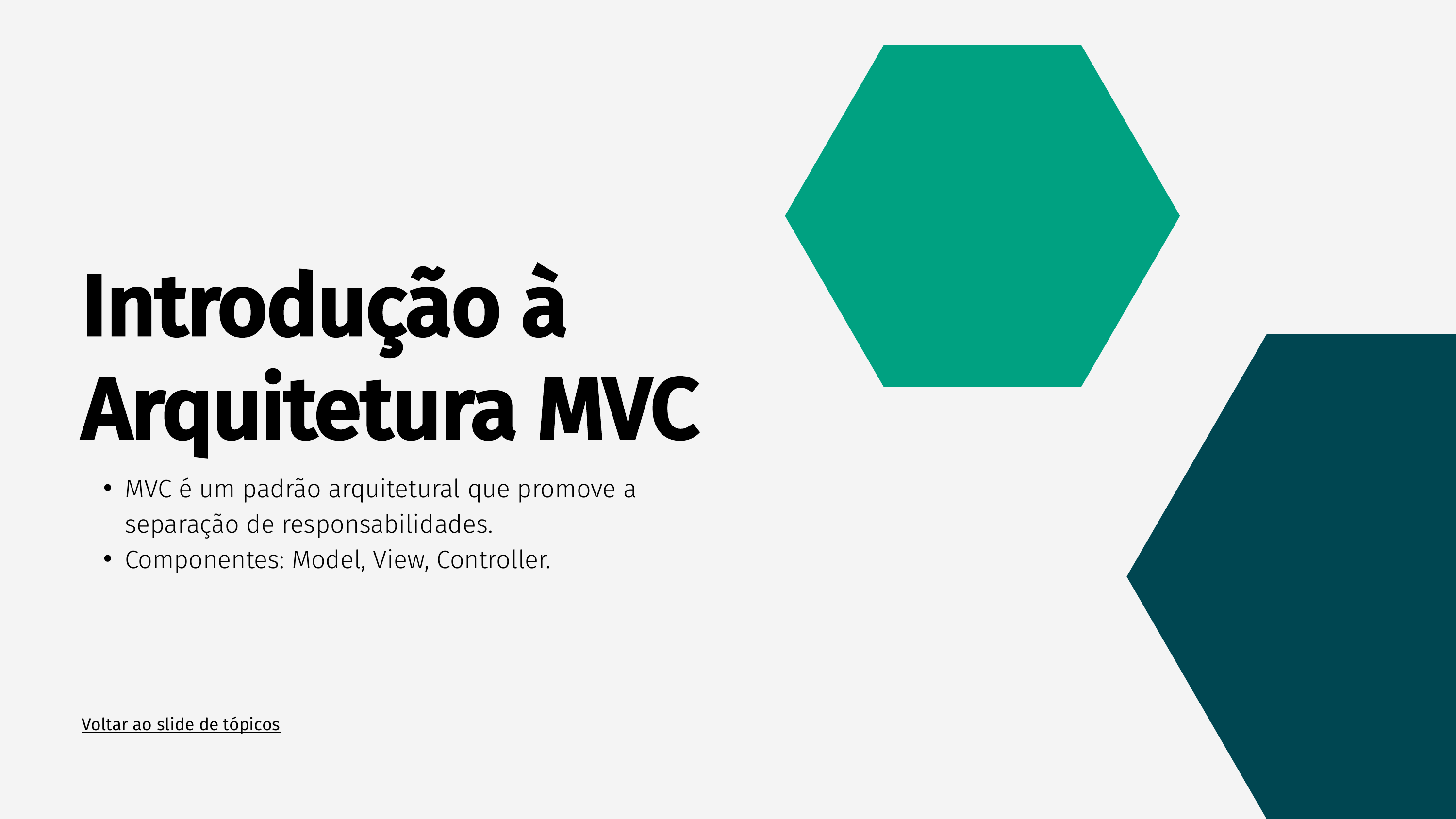

Introdução à Arquitetura MVC
MVC é um padrão arquitetural que promove a separação de responsabilidades.
Componentes: Model, View, Controller.

Voltar ao slide de tópicos